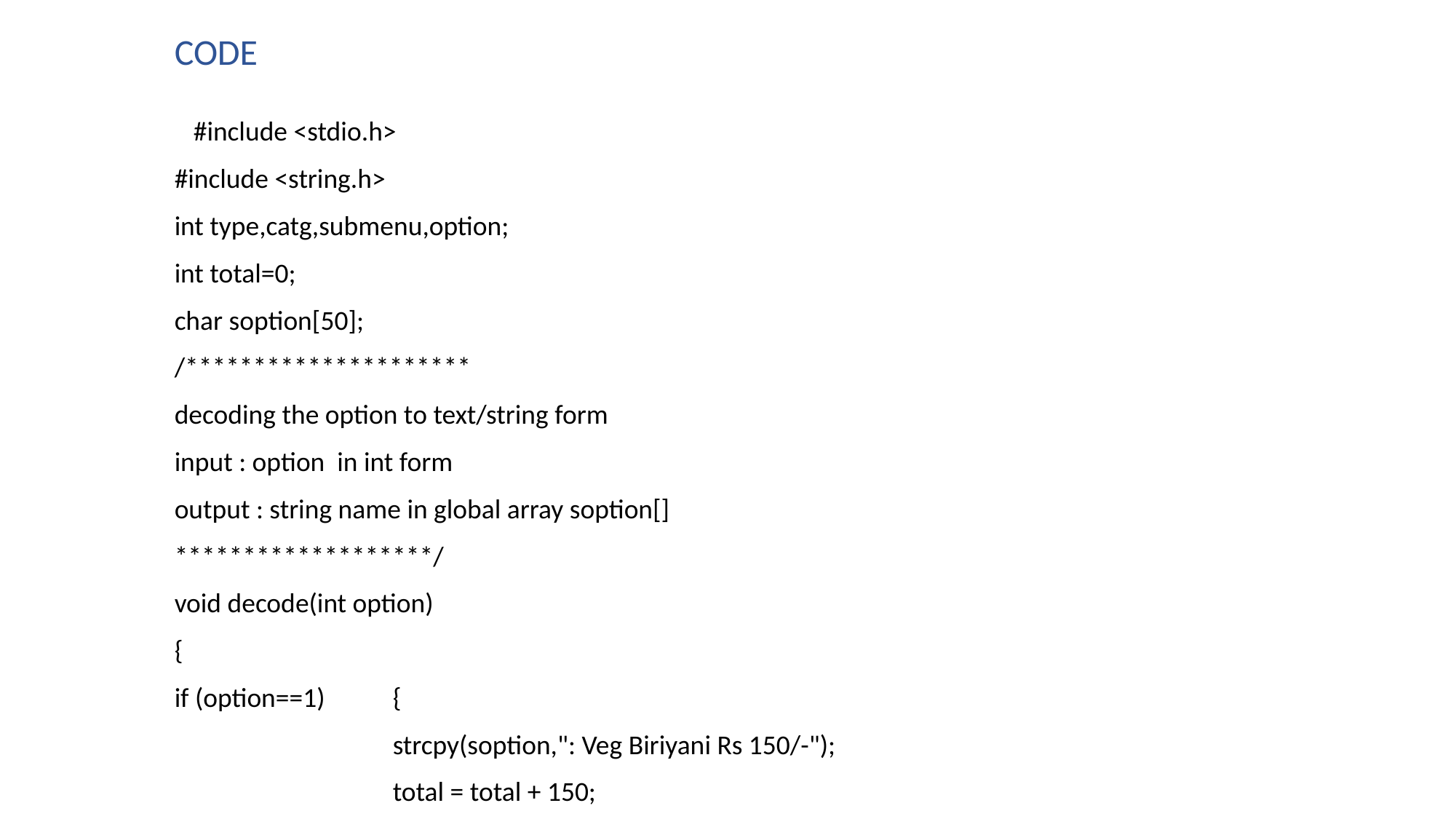

CODE

    #include <stdio.h>
#include <string.h>
int type,catg,submenu,option;
int total=0;
char soption[50];
/*********************
decoding the option to text/string form
input : option  in int form
output : string name in global array soption[]
*******************/
void decode(int option)
{
if (option==1)	{
 		strcpy(soption,": Veg Biriyani Rs 150/-");
 		total = total + 150;